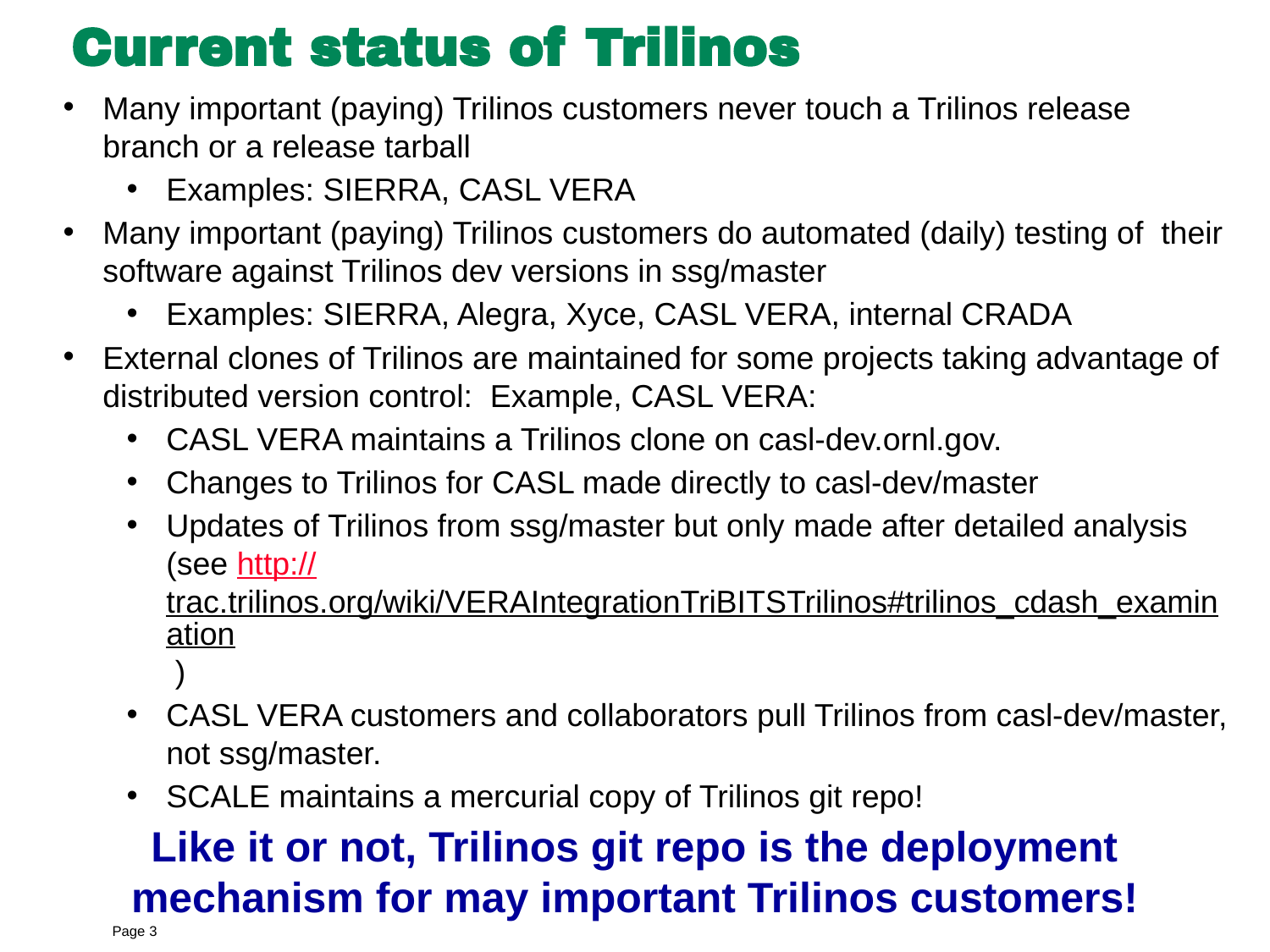

# Current status of Trilinos
Many important (paying) Trilinos customers never touch a Trilinos release branch or a release tarball
Examples: SIERRA, CASL VERA
Many important (paying) Trilinos customers do automated (daily) testing of  their software against Trilinos dev versions in ssg/master
Examples: SIERRA, Alegra, Xyce, CASL VERA, internal CRADA
External clones of Trilinos are maintained for some projects taking advantage of distributed version control:  Example, CASL VERA:
CASL VERA maintains a Trilinos clone on casl-dev.ornl.gov.
Changes to Trilinos for CASL made directly to casl-dev/master
Updates of Trilinos from ssg/master but only made after detailed analysis (see http://trac.trilinos.org/wiki/VERAIntegrationTriBITSTrilinos#trilinos_cdash_examination )
CASL VERA customers and collaborators pull Trilinos from casl-dev/master, not ssg/master.
SCALE maintains a mercurial copy of Trilinos git repo!
Like it or not, Trilinos git repo is the deployment mechanism for may important Trilinos customers!

Page 3